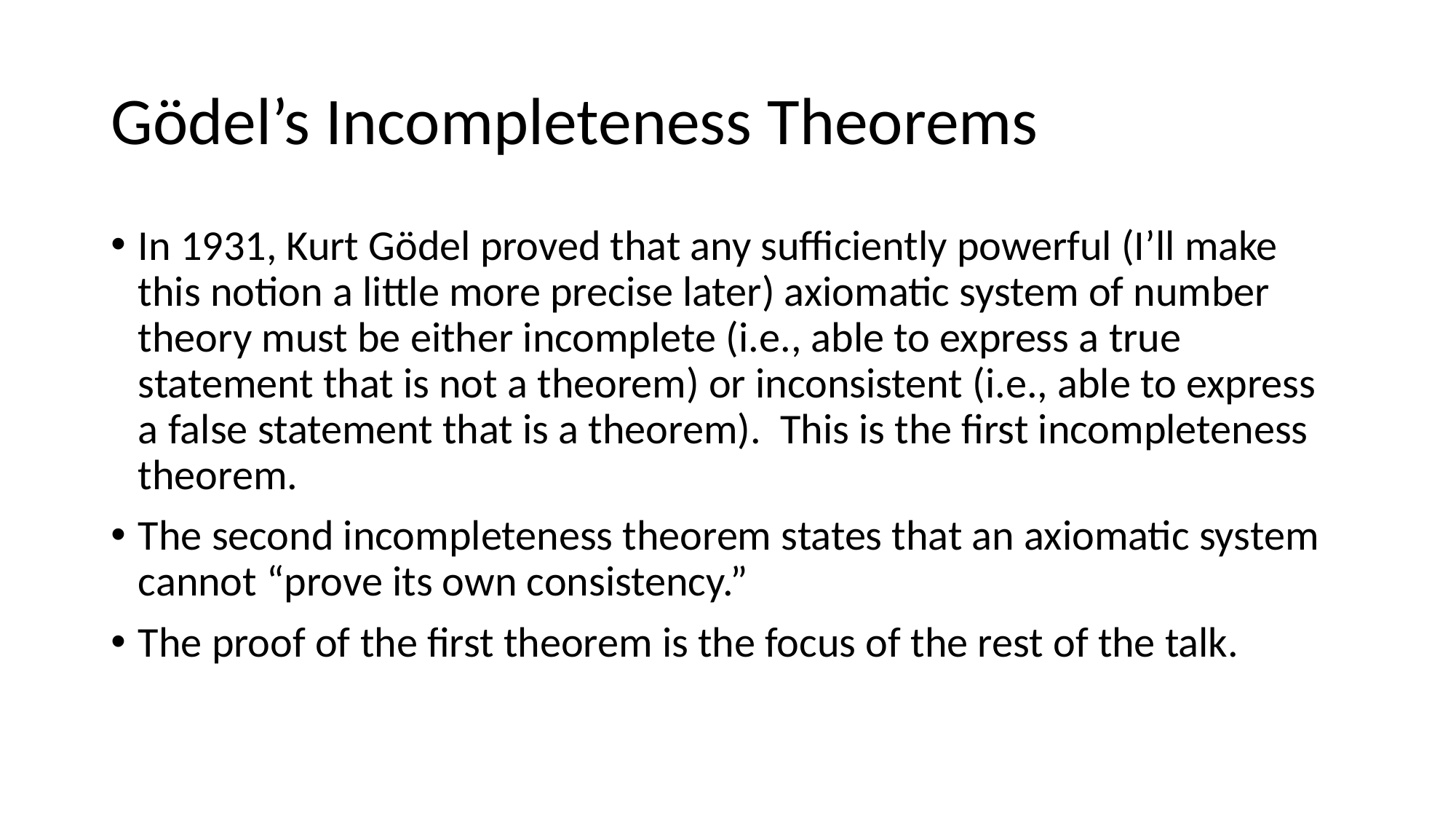

# Gödel’s Incompleteness Theorems
In 1931, Kurt Gödel proved that any sufficiently powerful (I’ll make this notion a little more precise later) axiomatic system of number theory must be either incomplete (i.e., able to express a true statement that is not a theorem) or inconsistent (i.e., able to express a false statement that is a theorem).  This is the first incompleteness theorem.
The second incompleteness theorem states that an axiomatic system cannot “prove its own consistency.”
The proof of the first theorem is the focus of the rest of the talk.